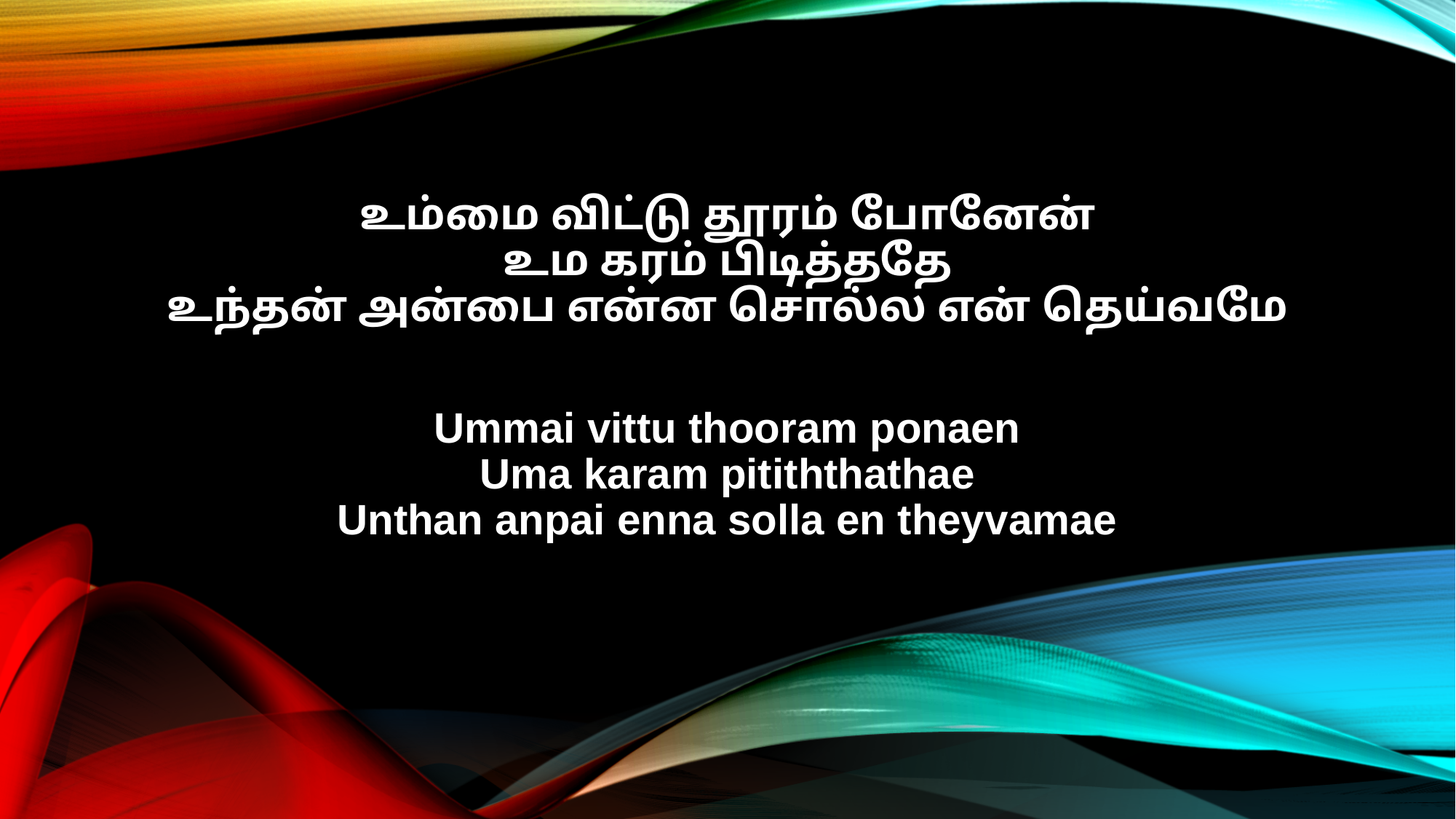

உம்மை விட்டு தூரம் போனேன்
உம கரம் பிடித்ததே
உந்தன் அன்பை என்ன சொல்ல என் தெய்வமே

Ummai vittu thooram ponaen
Uma karam pitiththathae
Unthan anpai enna solla en theyvamae